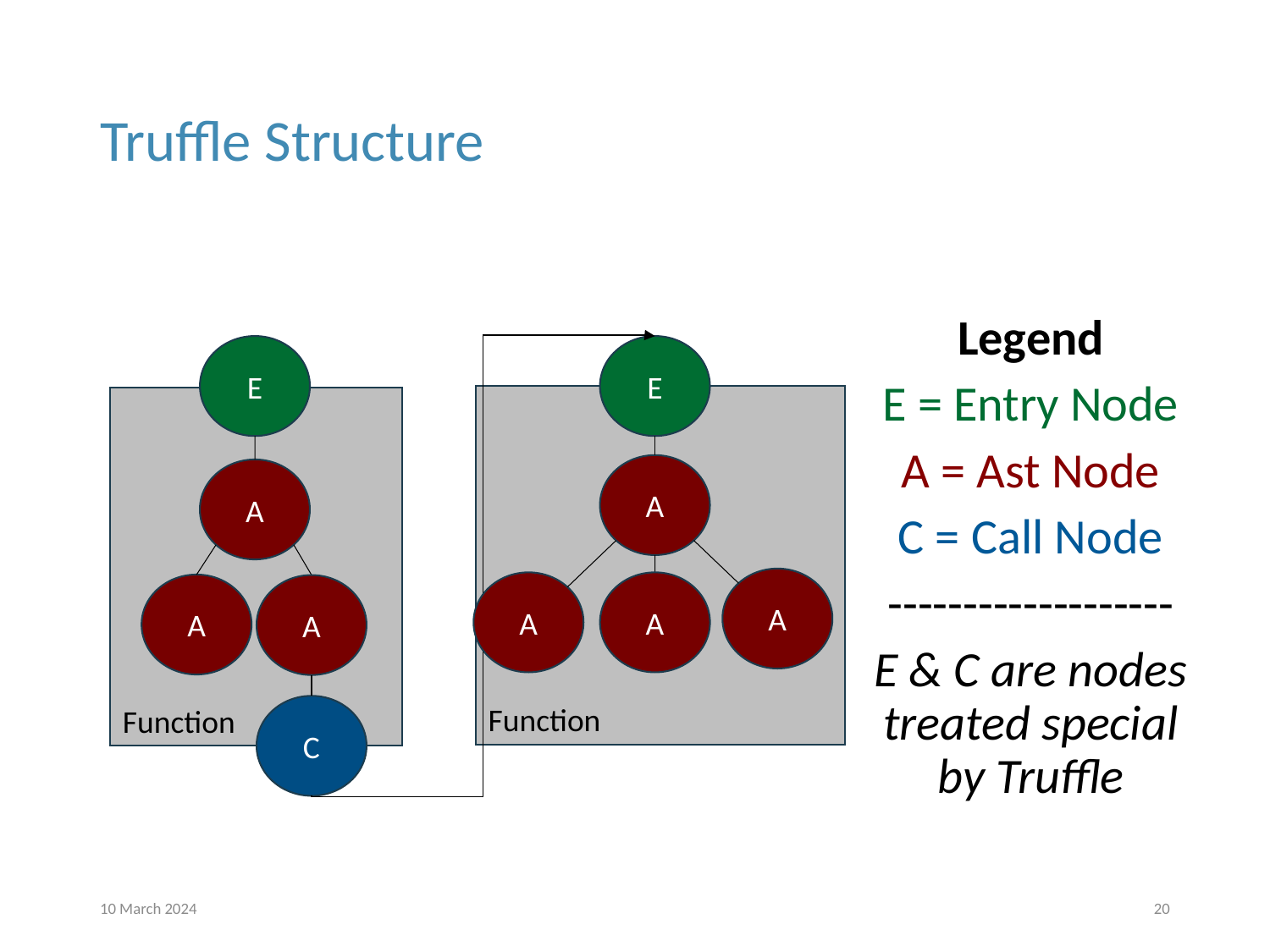

# Truffle Structure
Legend
E = Entry Node
A = Ast Node
C = Call Node
-------------------
E & C are nodes treated special by Truffle
E
E
Function
Function
A
A
A
A
A
A
A
C
10 March 2024
20